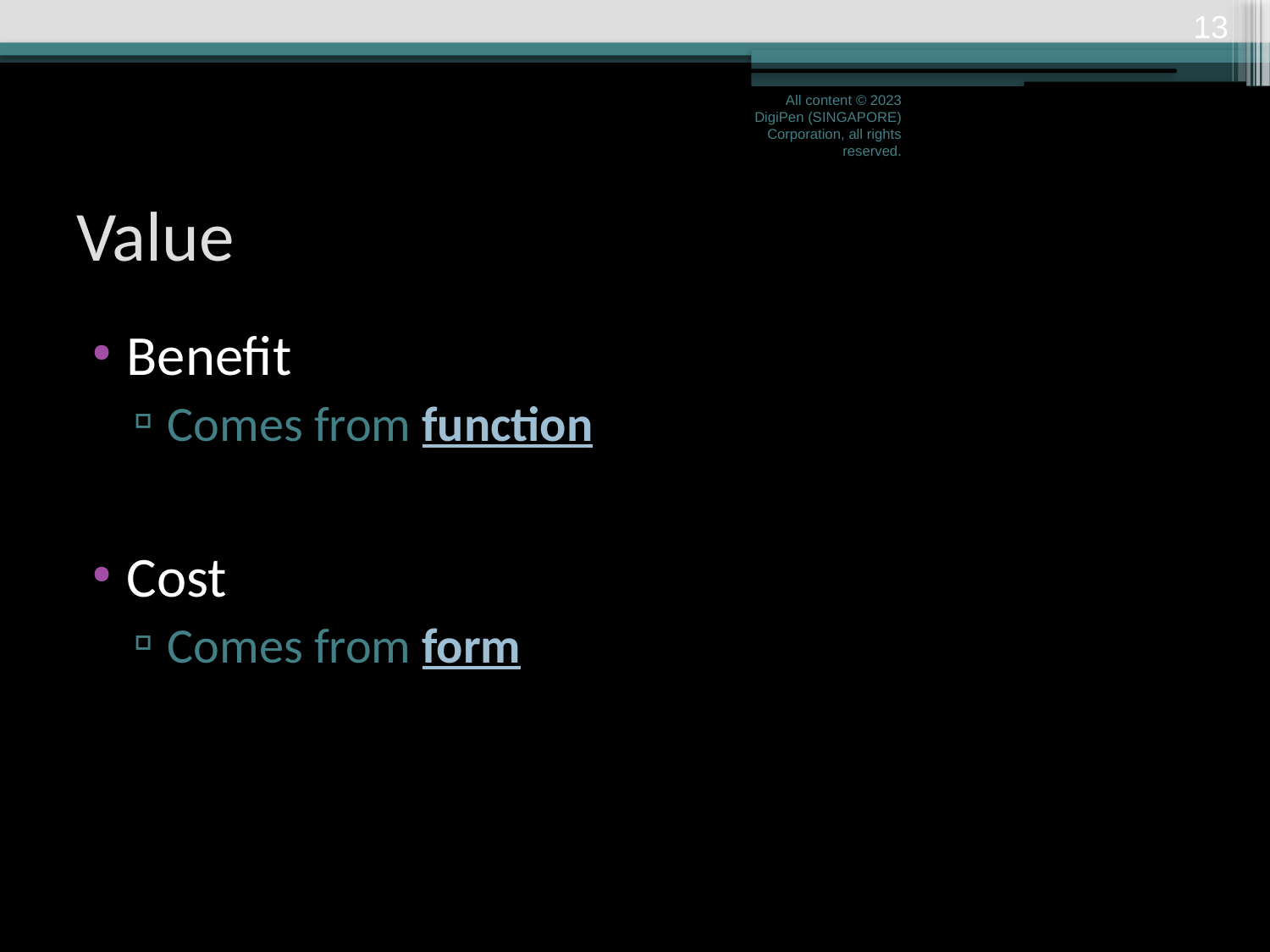

13
All content © 2023 DigiPen (SINGAPORE) Corporation, all rights reserved.
# Value
Benefit
Comes from function

Cost
Comes from form